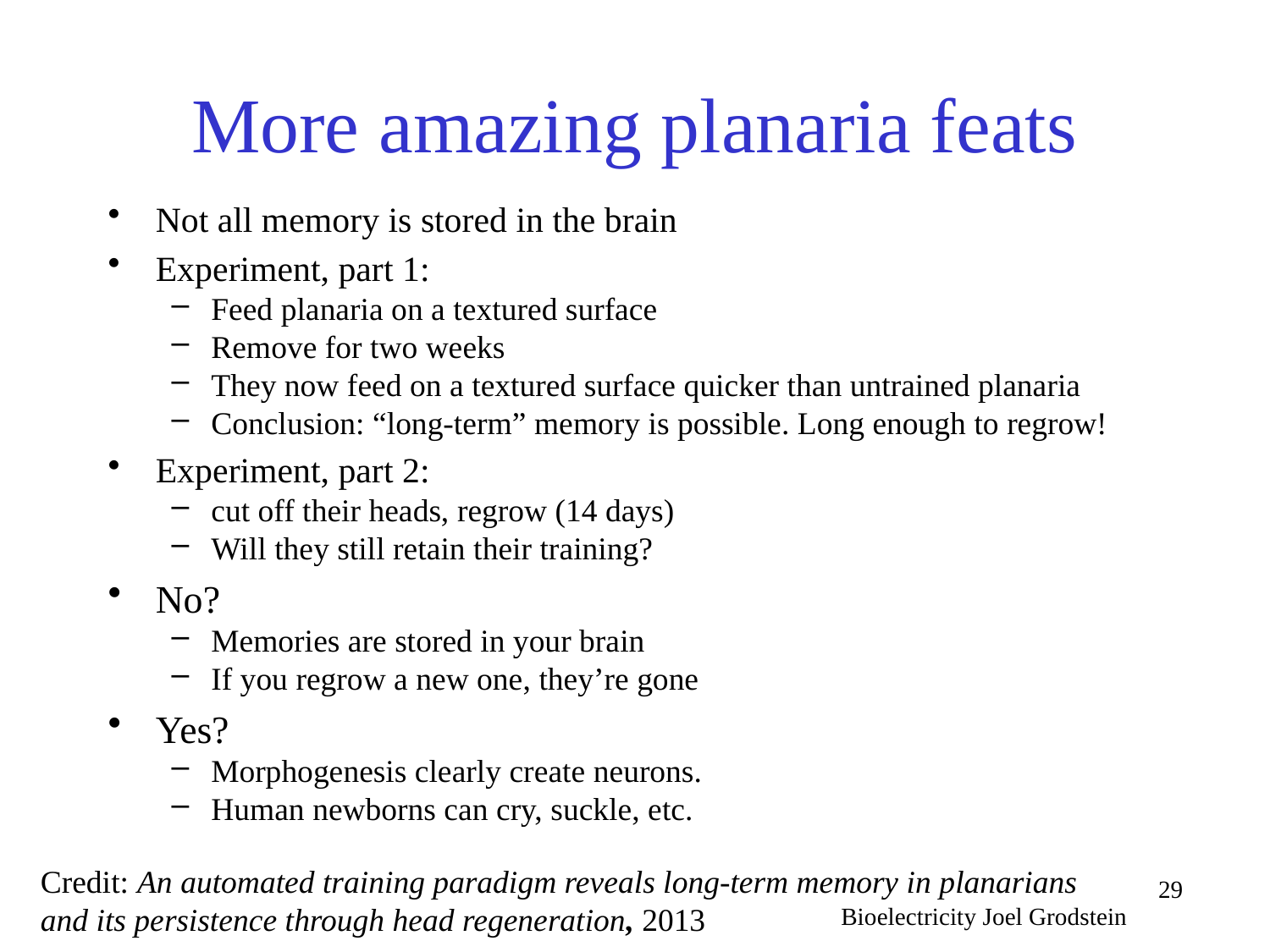

# More amazing planaria feats
Not all memory is stored in the brain
Experiment, part 1:
Feed planaria on a textured surface
Remove for two weeks
They now feed on a textured surface quicker than untrained planaria
Conclusion: “long-term” memory is possible. Long enough to regrow!
Experiment, part 2:
cut off their heads, regrow (14 days)
Will they still retain their training?
No?
Memories are stored in your brain
If you regrow a new one, they’re gone
Yes?
Morphogenesis clearly create neurons.
Human newborns can cry, suckle, etc.

Credit: An automated training paradigm reveals long-term memory in planarians and its persistence through head regeneration, 2013
Bioelectricity Joel Grodstein